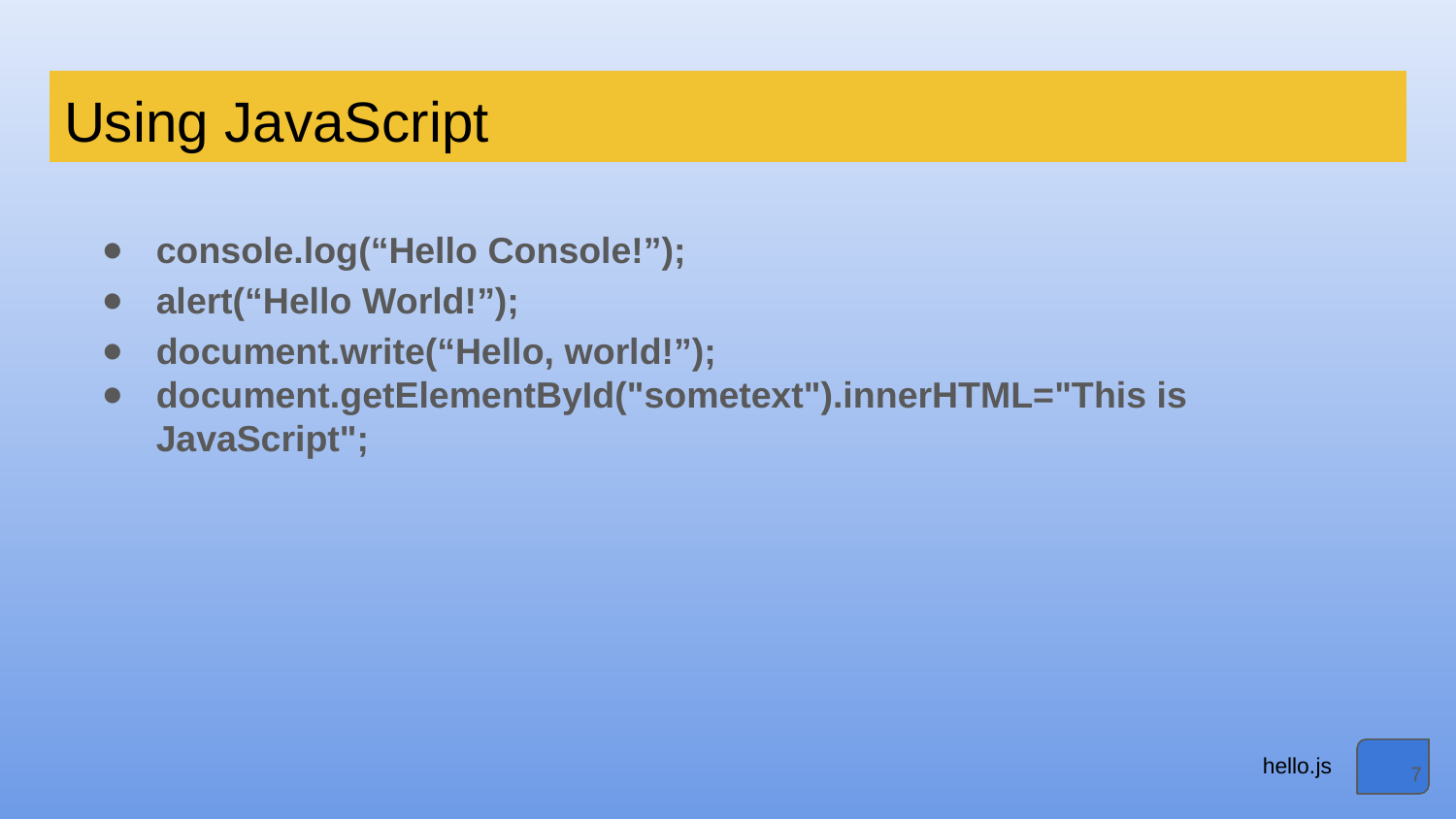

# Using JavaScript
console.log(“Hello Console!”);
alert(“Hello World!”);
document.write(“Hello, world!”);
document.getElementById("sometext").innerHTML="This is JavaScript";
hello.js

7